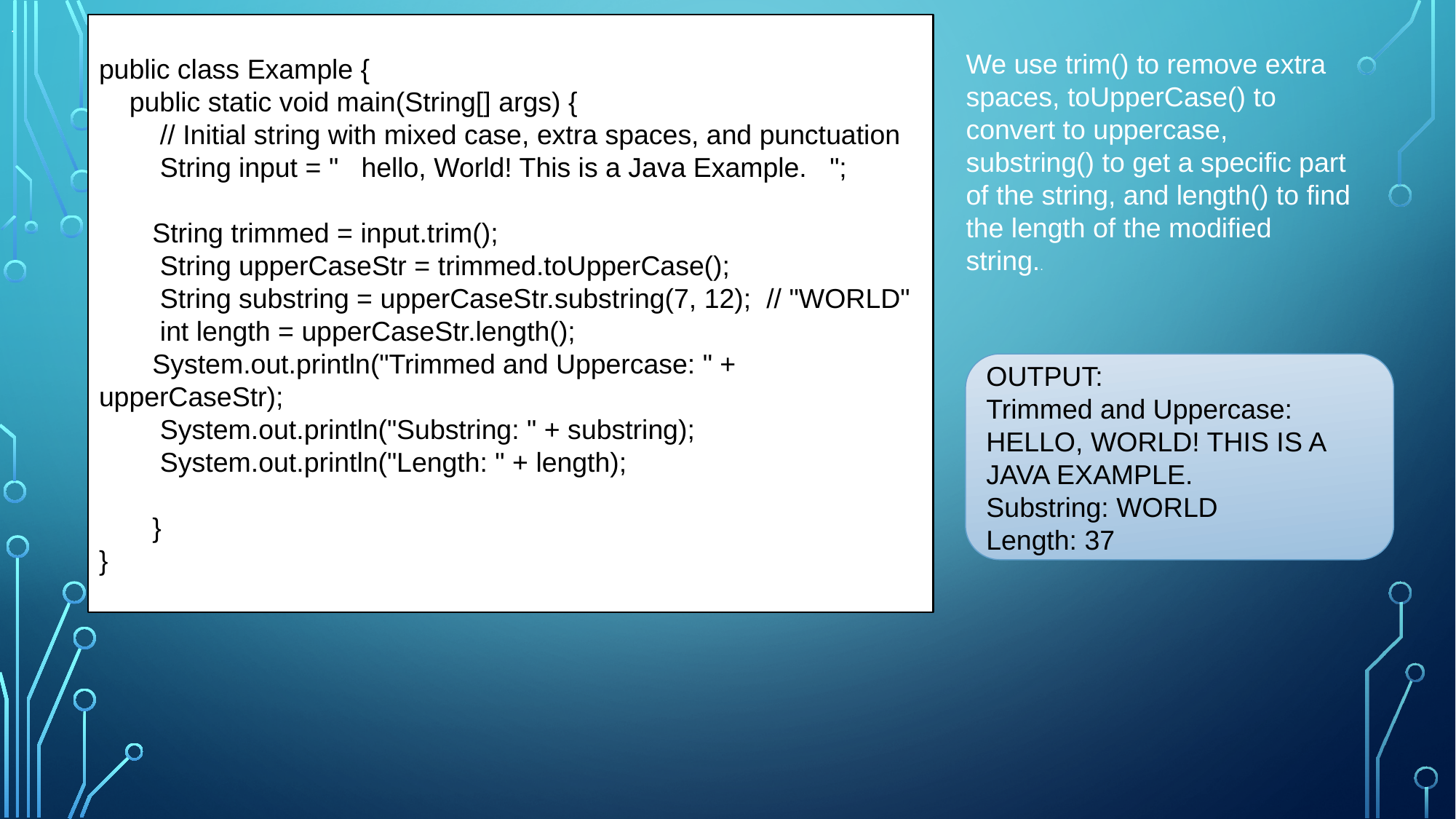

.
public class Example {
    public static void main(String[] args) {
        // Initial string with mixed case, extra spaces, and punctuation
        String input = "   hello, World! This is a Java Example.   ";

       String trimmed = input.trim();
        String upperCaseStr = trimmed.toUpperCase();
        String substring = upperCaseStr.substring(7, 12);  // "WORLD"
        int length = upperCaseStr.length();
       System.out.println("Trimmed and Uppercase: " + upperCaseStr);
        System.out.println("Substring: " + substring);
        System.out.println("Length: " + length);

       }
}
We use trim() to remove extra spaces, toUpperCase() to convert to uppercase, substring() to get a specific part of the string, and length() to find the length of the modified string..
OUTPUT:
Trimmed and Uppercase: HELLO, WORLD! THIS IS A JAVA EXAMPLE.
Substring: WORLD
Length: 37